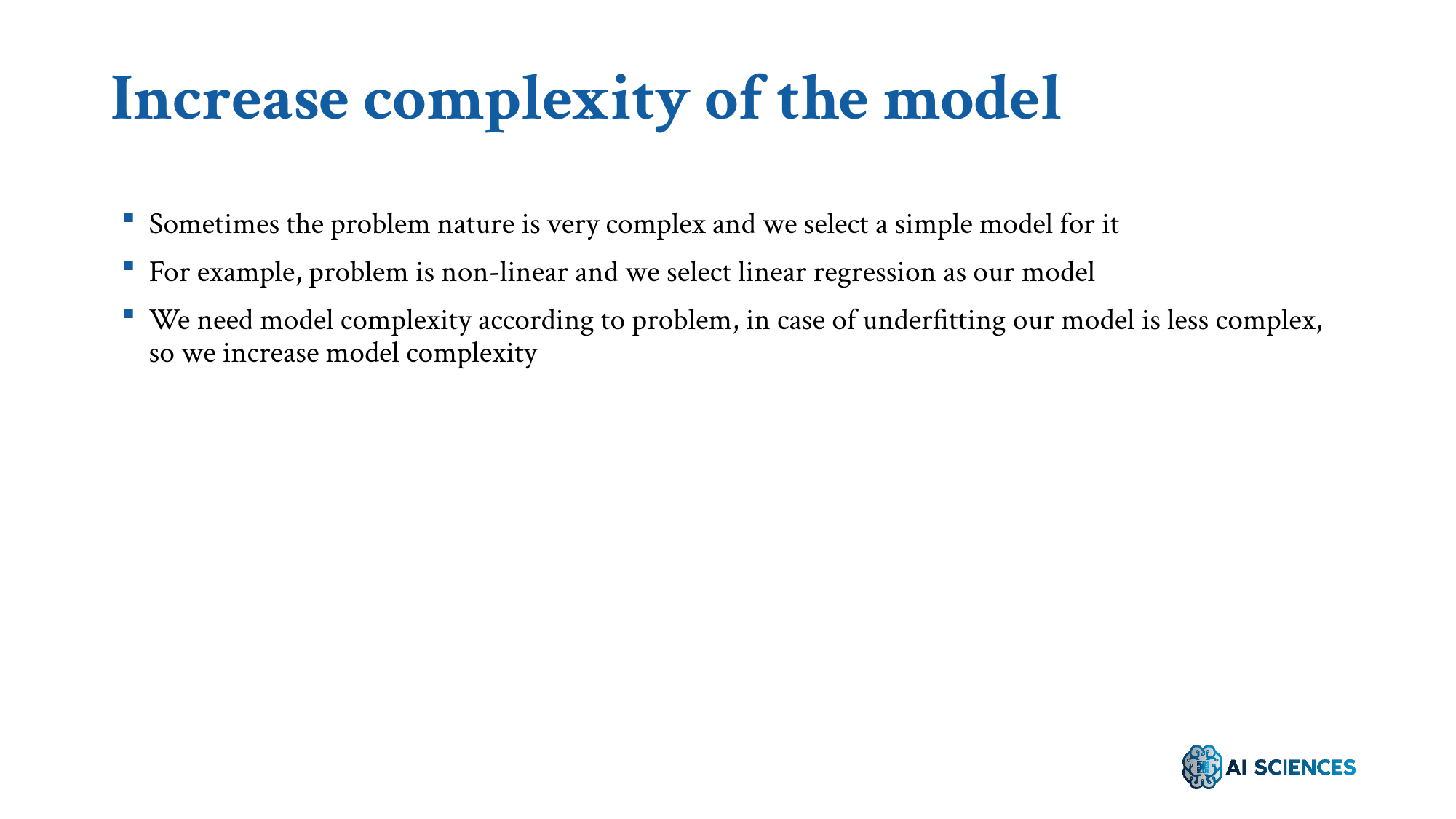

# Increase complexity of the model
Sometimes the problem nature is very complex and we select a simple model for it
For example, problem is non-linear and we select linear regression as our model
We need model complexity according to problem, in case of underfitting our model is less complex, so we increase model complexity